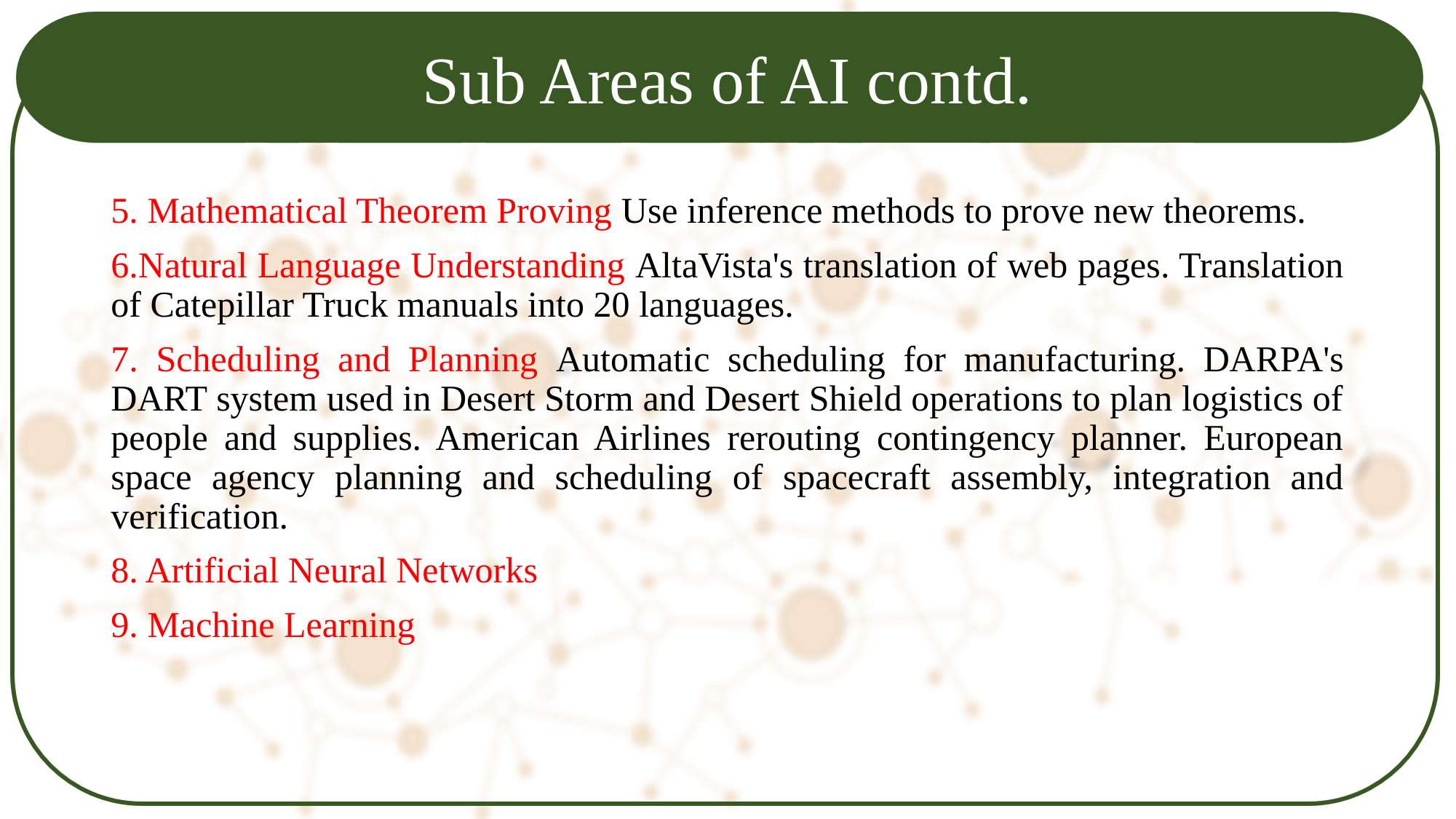

# Sub Areas of AI contd.
5. Mathematical Theorem Proving Use inference methods to prove new theorems.
6.Natural Language Understanding AltaVista's translation of web pages. Translation of Catepillar Truck manuals into 20 languages.
7. Scheduling and Planning Automatic scheduling for manufacturing. DARPA's DART system used in Desert Storm and Desert Shield operations to plan logistics of people and supplies. American Airlines rerouting contingency planner. European space agency planning and scheduling of spacecraft assembly, integration and verification.
8. Artificial Neural Networks
9. Machine Learning